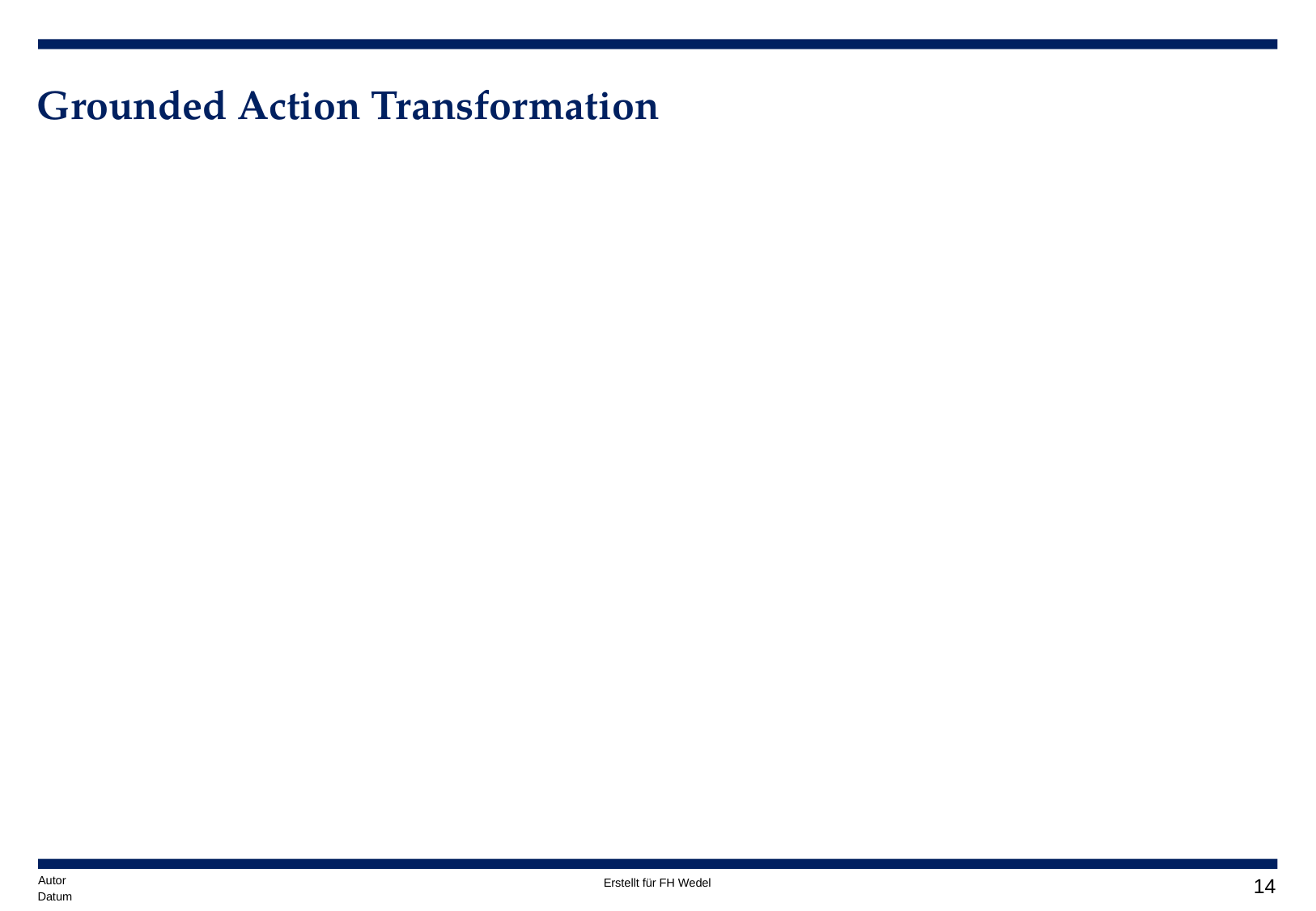

# Grounded Action Transformation
Autor
14
Datum